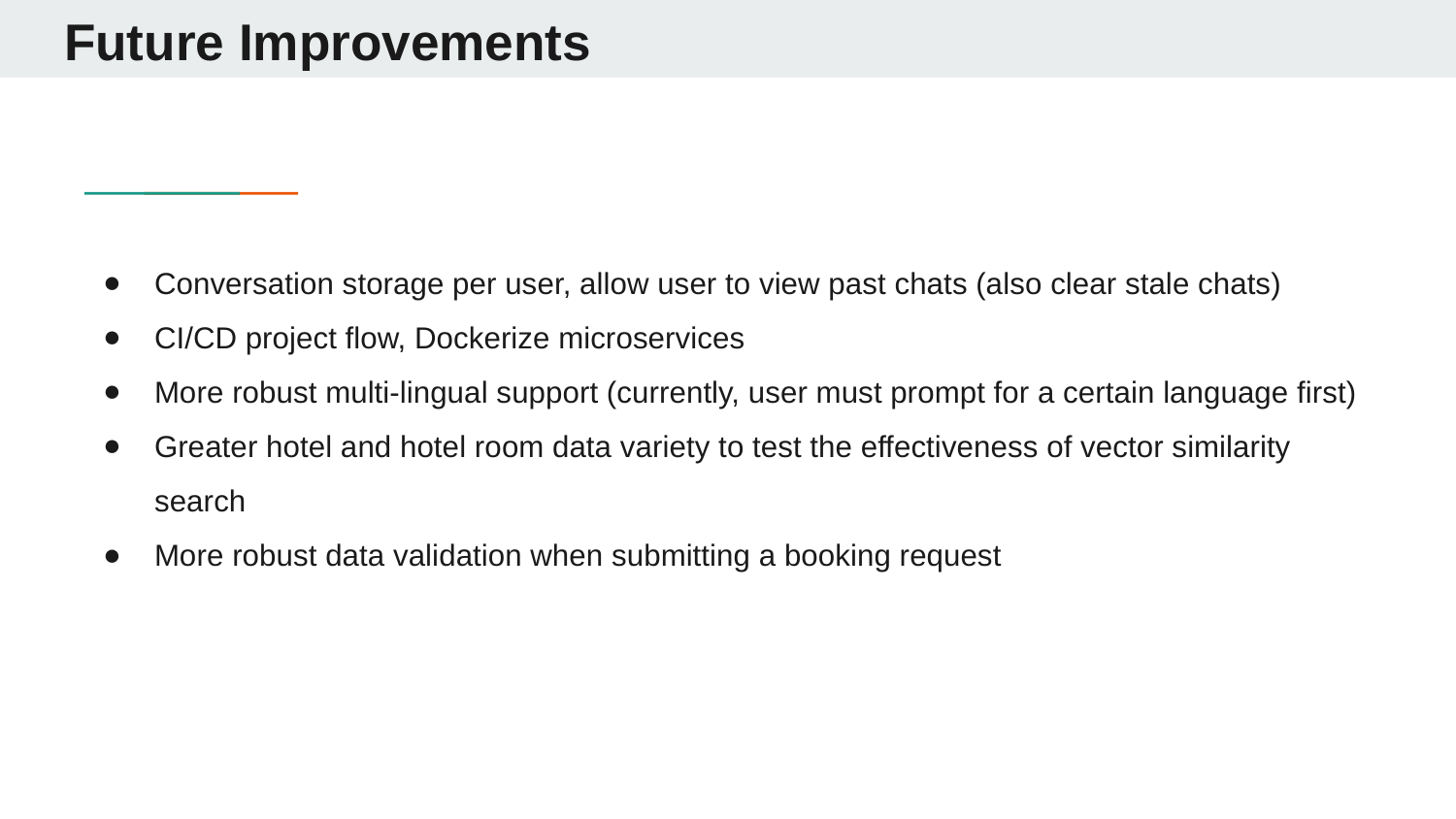

# Future Improvements
Conversation storage per user, allow user to view past chats (also clear stale chats)
CI/CD project flow, Dockerize microservices
More robust multi-lingual support (currently, user must prompt for a certain language first)
Greater hotel and hotel room data variety to test the effectiveness of vector similarity search
More robust data validation when submitting a booking request